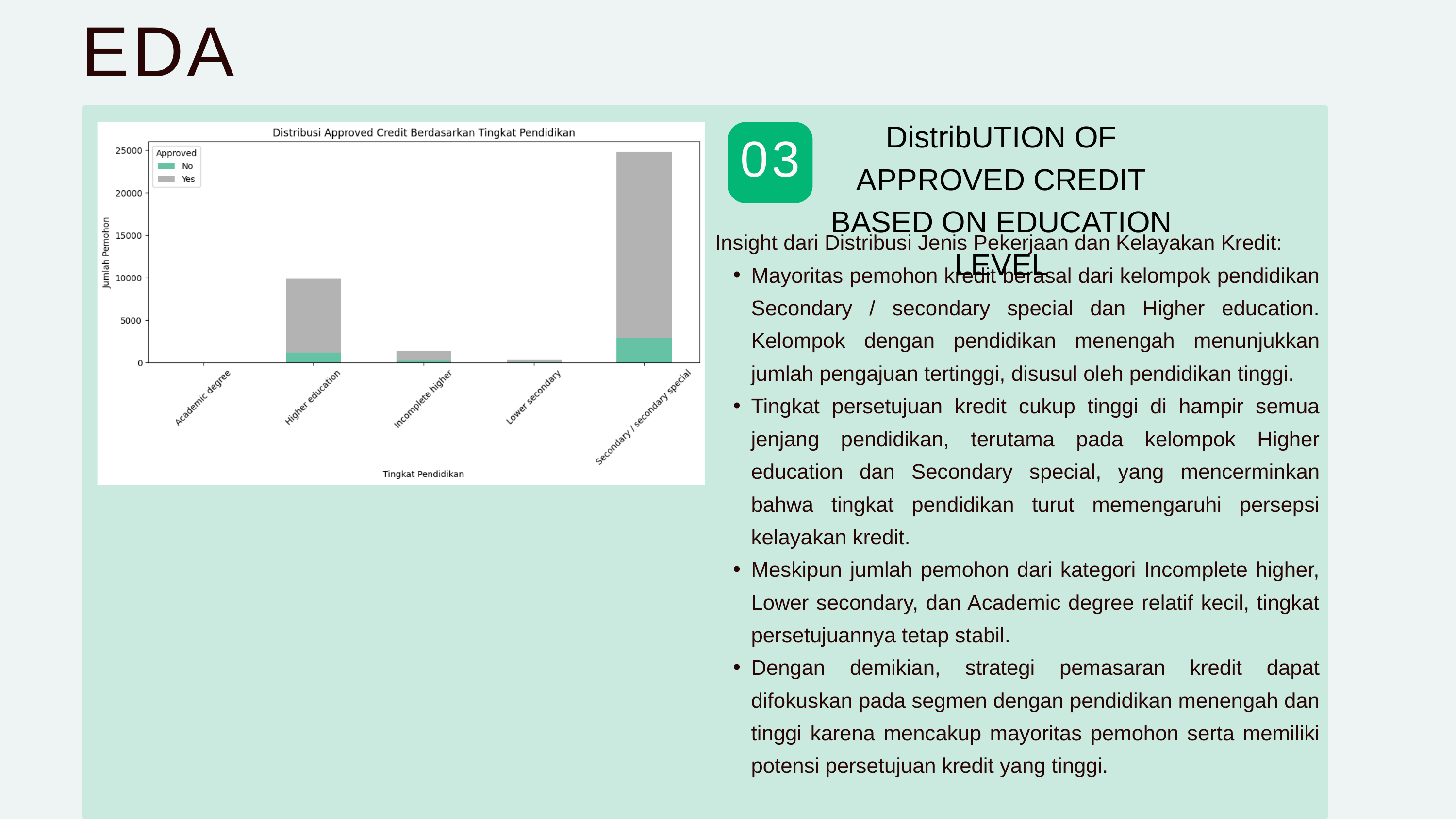

EDA

DistribUTION OF APPROVED CREDIT BASED ON EDUCATION LEVEL

03
Insight dari Distribusi Jenis Pekerjaan dan Kelayakan Kredit:
Mayoritas pemohon kredit berasal dari kelompok pendidikan Secondary / secondary special dan Higher education. Kelompok dengan pendidikan menengah menunjukkan jumlah pengajuan tertinggi, disusul oleh pendidikan tinggi.
Tingkat persetujuan kredit cukup tinggi di hampir semua jenjang pendidikan, terutama pada kelompok Higher education dan Secondary special, yang mencerminkan bahwa tingkat pendidikan turut memengaruhi persepsi kelayakan kredit.
Meskipun jumlah pemohon dari kategori Incomplete higher, Lower secondary, dan Academic degree relatif kecil, tingkat persetujuannya tetap stabil.
Dengan demikian, strategi pemasaran kredit dapat difokuskan pada segmen dengan pendidikan menengah dan tinggi karena mencakup mayoritas pemohon serta memiliki potensi persetujuan kredit yang tinggi.